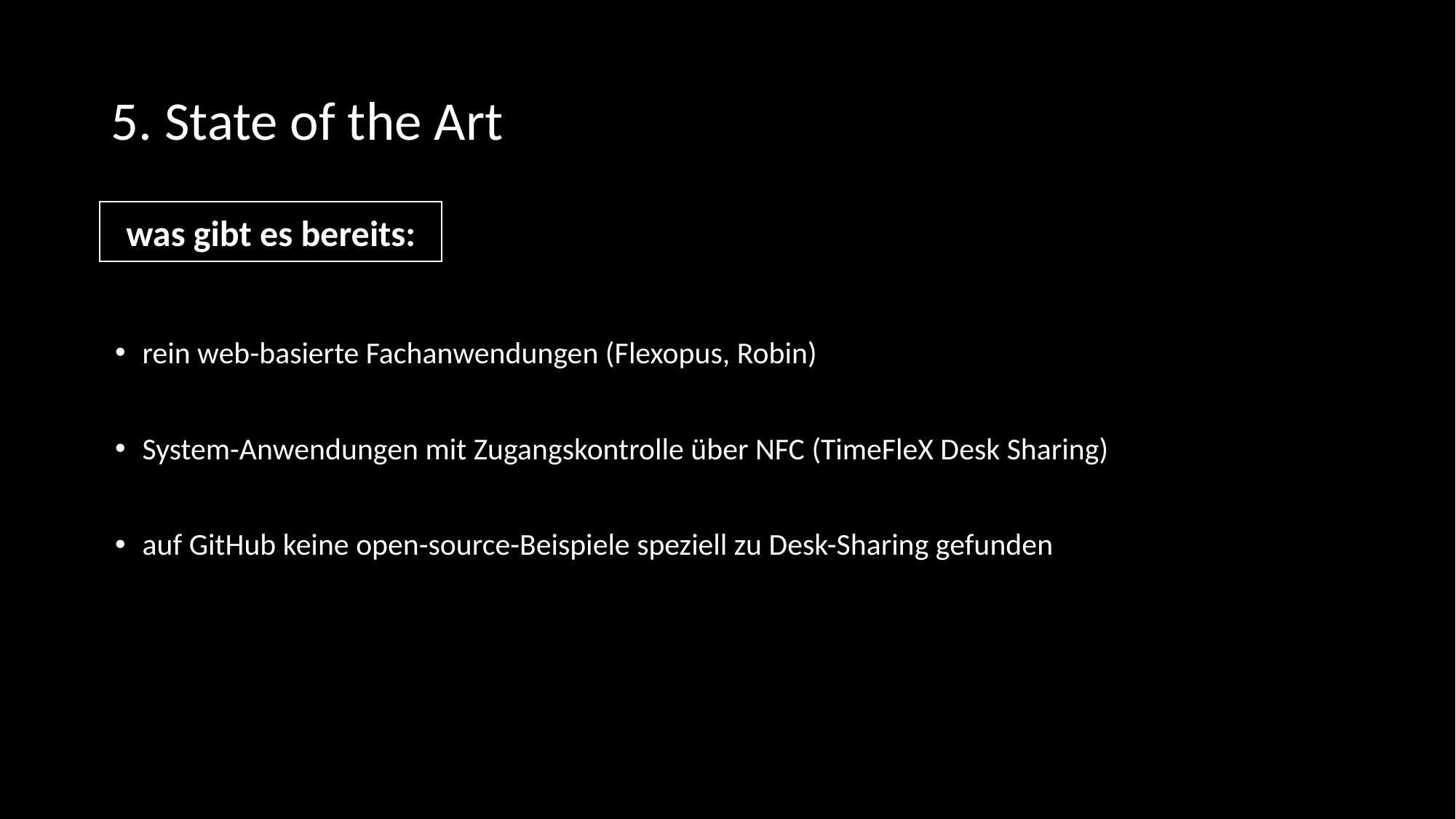

# 5. State of the Art
was gibt es bereits:
rein web-basierte Fachanwendungen (Flexopus, Robin)

System-Anwendungen mit Zugangskontrolle über NFC (TimeFleX Desk Sharing)

auf GitHub keine open-source-Beispiele speziell zu Desk-Sharing gefunden